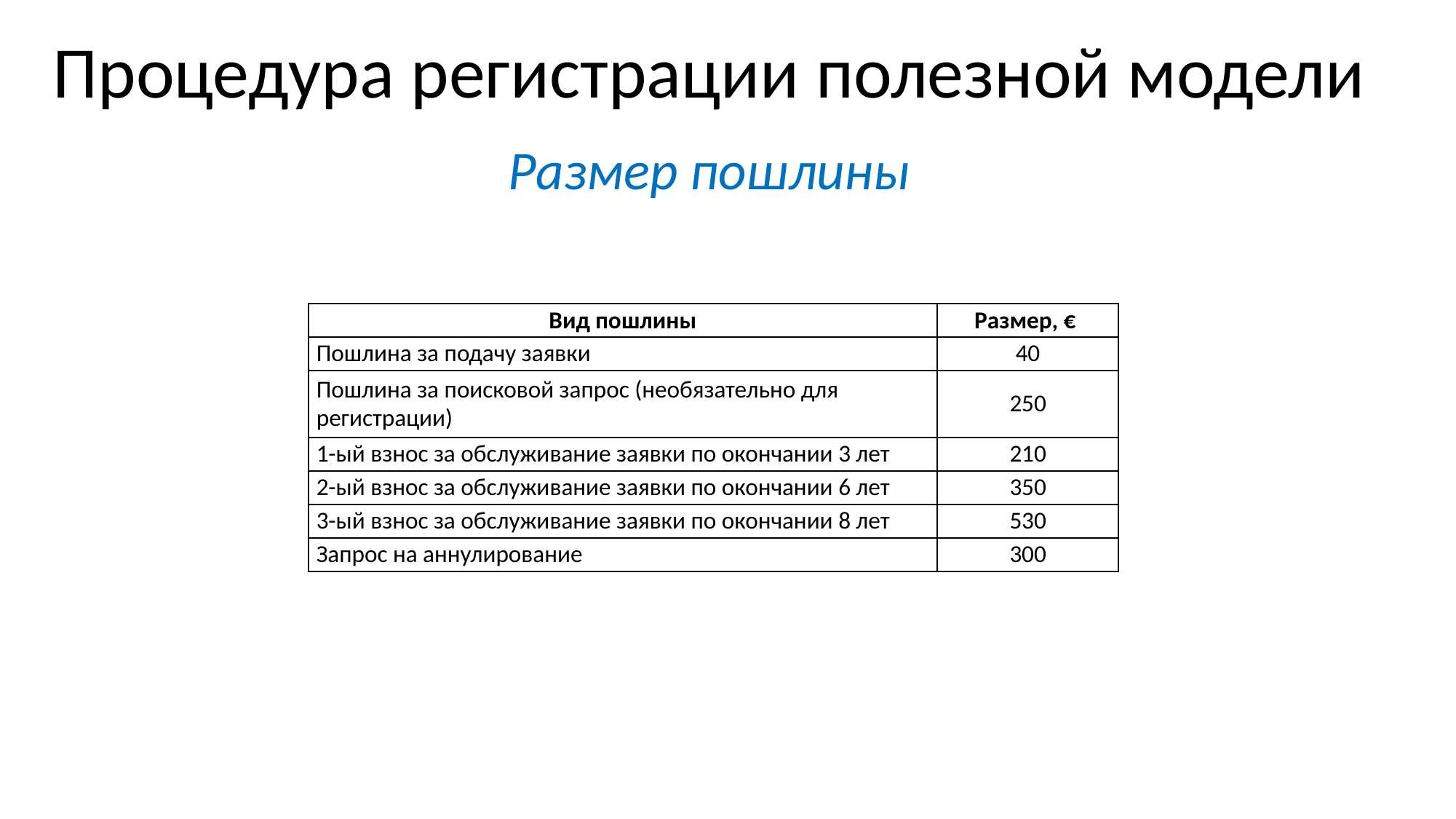

Процедура регистрации полезной модели
Размер пошлины
| Вид пошлины | Размер, € |
| --- | --- |
| Пошлина за подачу заявки | 40 |
| Пошлина за поисковой запрос (необязательно для регистрации) | 250 |
| 1-ый взнос за обслуживание заявки по окончании 3 лет | 210 |
| 2-ый взнос за обслуживание заявки по окончании 6 лет | 350 |
| 3-ый взнос за обслуживание заявки по окончании 8 лет | 530 |
| Запрос на аннулирование | 300 |